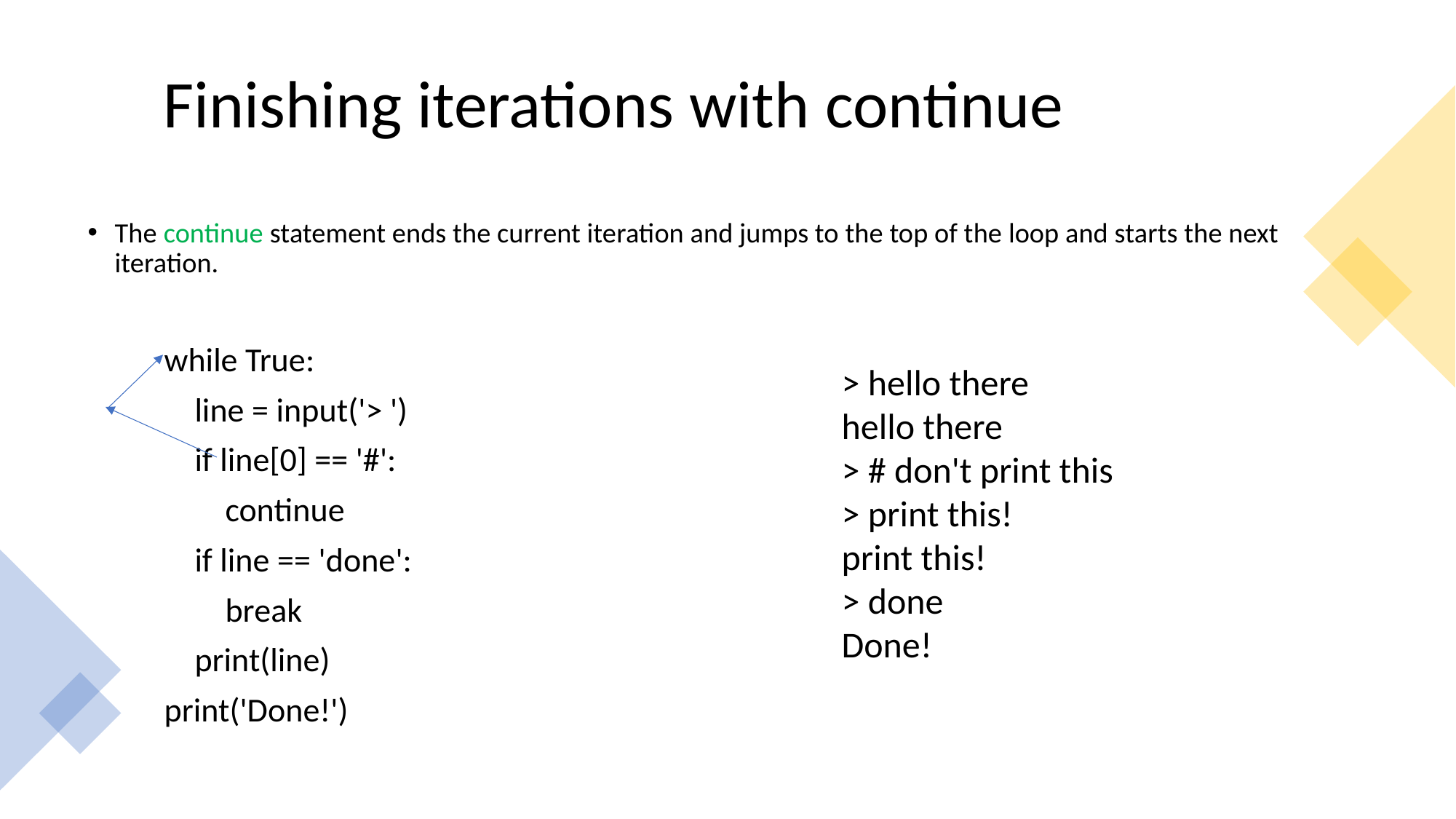

# Finishing iterations with continue

The continue statement ends the current iteration and jumps to the top of the loop and starts the next iteration.

          while True:
              line = input('> ')
              if line[0] == '#':
                  continue
              if line == 'done':
                  break
              print(line)
          print('Done!')

> hello there
hello there
> # don't print this
> print this!
print this!
> done
Done!